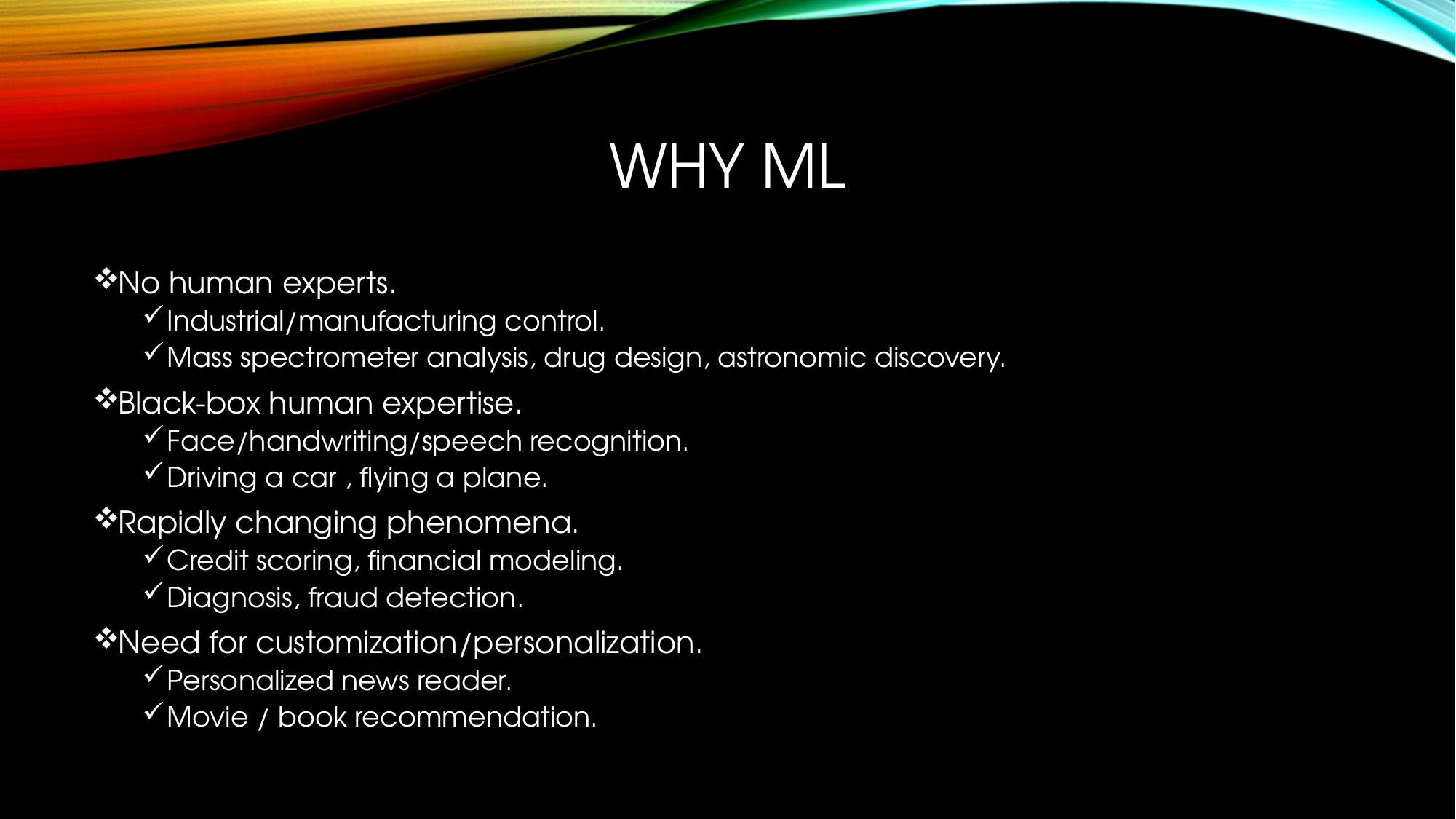

# Why ml
No human experts.
Industrial/manufacturing control.
Mass spectrometer analysis, drug design, astronomic discovery.
Black-box human expertise.
Face/handwriting/speech recognition.
Driving a car , flying a plane.
Rapidly changing phenomena.
Credit scoring, financial modeling.
Diagnosis, fraud detection.
Need for customization/personalization.
Personalized news reader.
Movie / book recommendation.